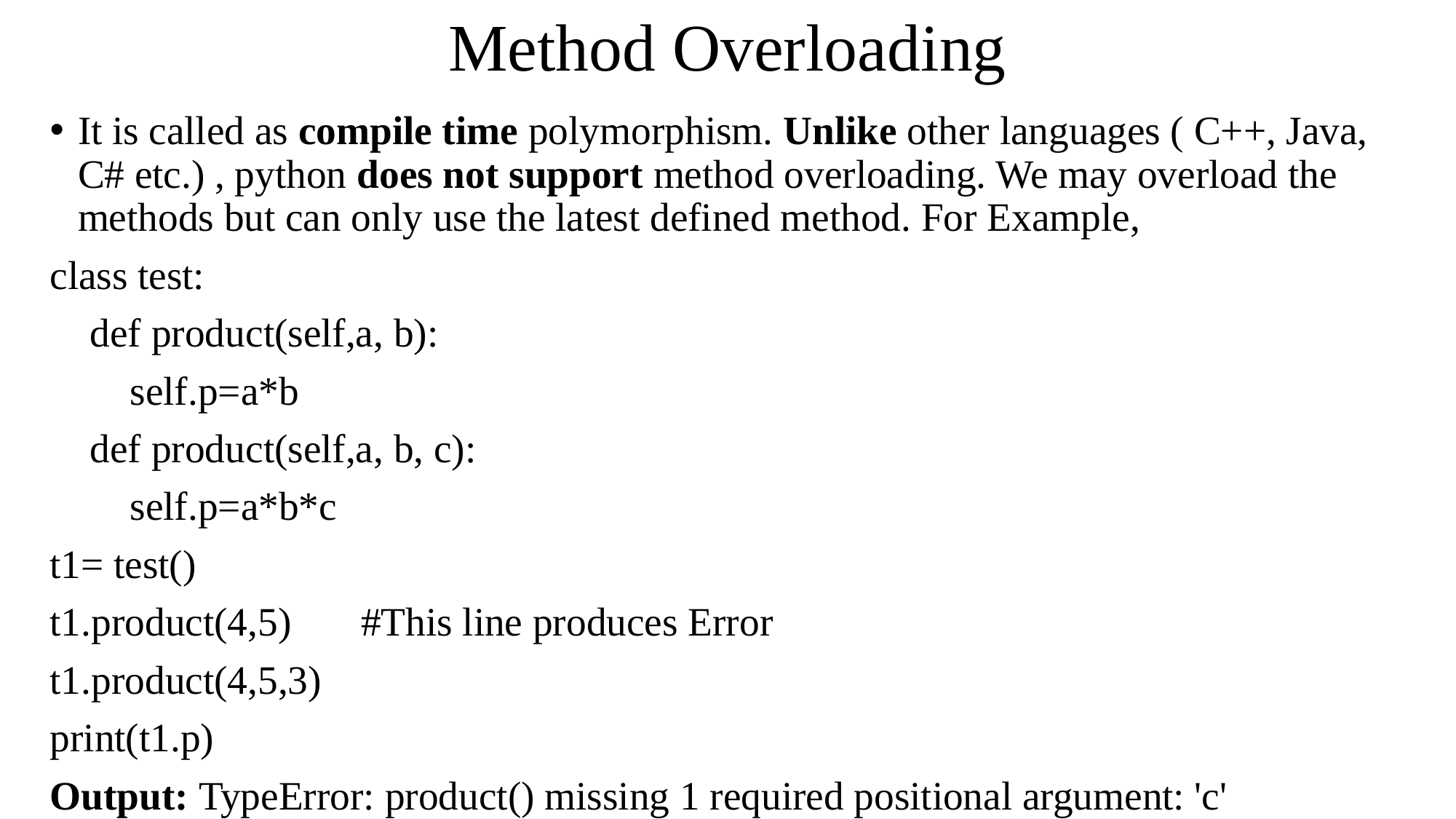

# Method Overloading
It is called as compile time polymorphism. Unlike other languages ( C++, Java, C# etc.) , python does not support method overloading. We may overload the methods but can only use the latest defined method. For Example,
class test:
    def product(self,a, b):
        self.p=a*b
    def product(self,a, b, c):
        self.p=a*b*c
t1= test()
t1.product(4,5)	#This line produces Error
t1.product(4,5,3)
print(t1.p)
Output: TypeError: product() missing 1 required positional argument: 'c'